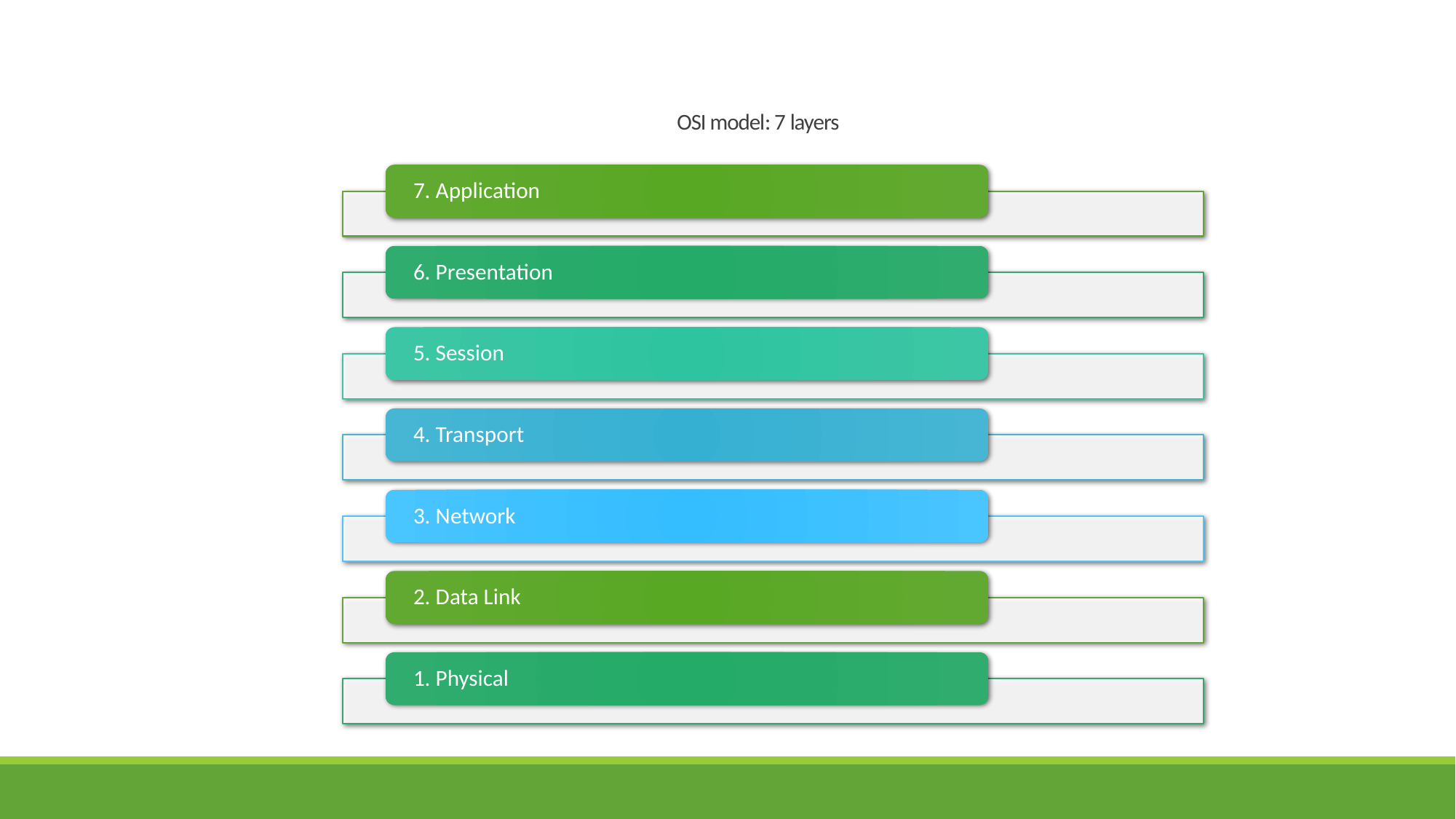

OSI model: 7 layers
7. Application
6. Presentation
5. Session
4. Transport
3. Network
2. Data Link
1. Physical